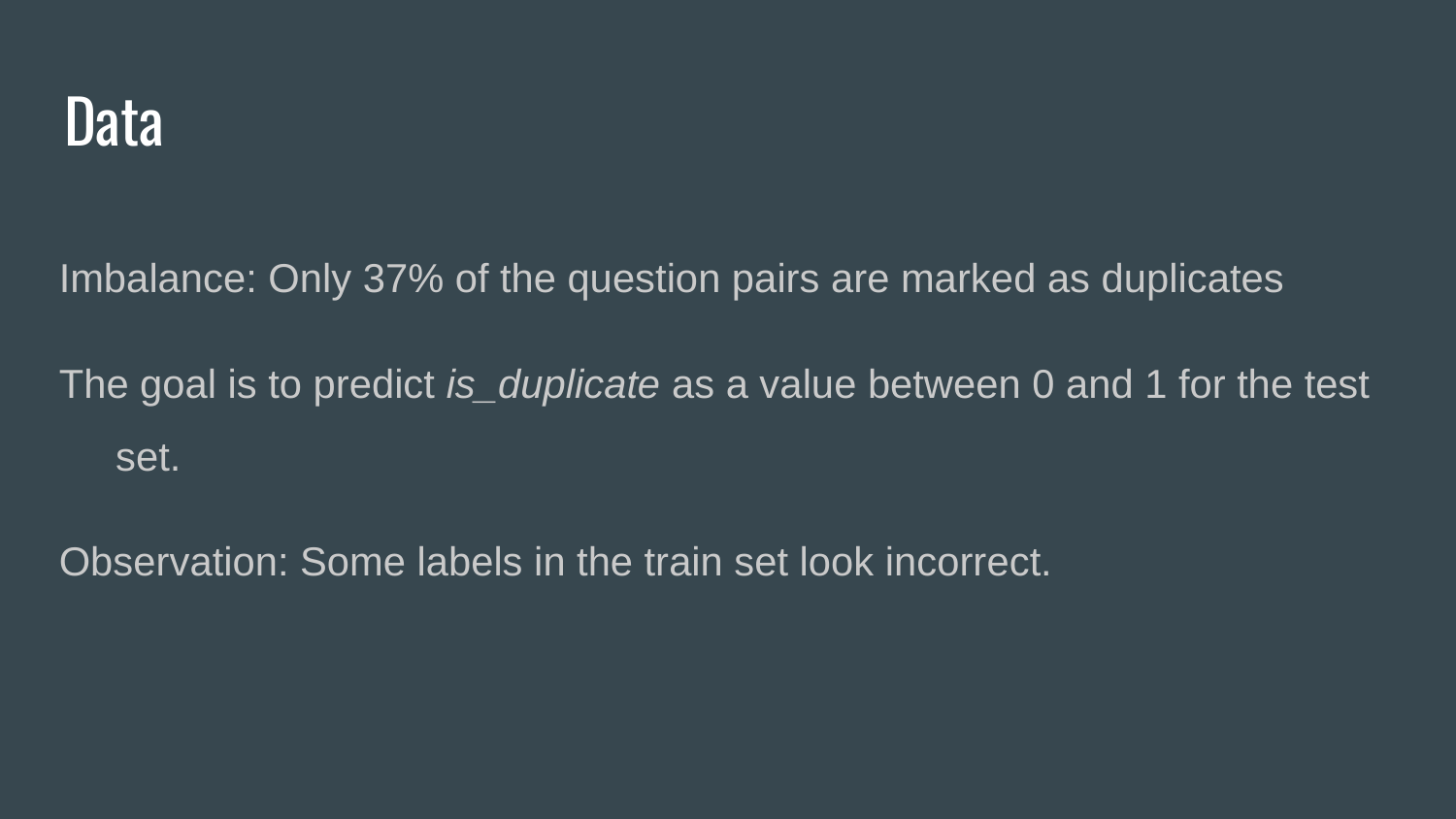

# Data
Imbalance: Only 37% of the question pairs are marked as duplicates
The goal is to predict is_duplicate as a value between 0 and 1 for the test set.
Observation: Some labels in the train set look incorrect.